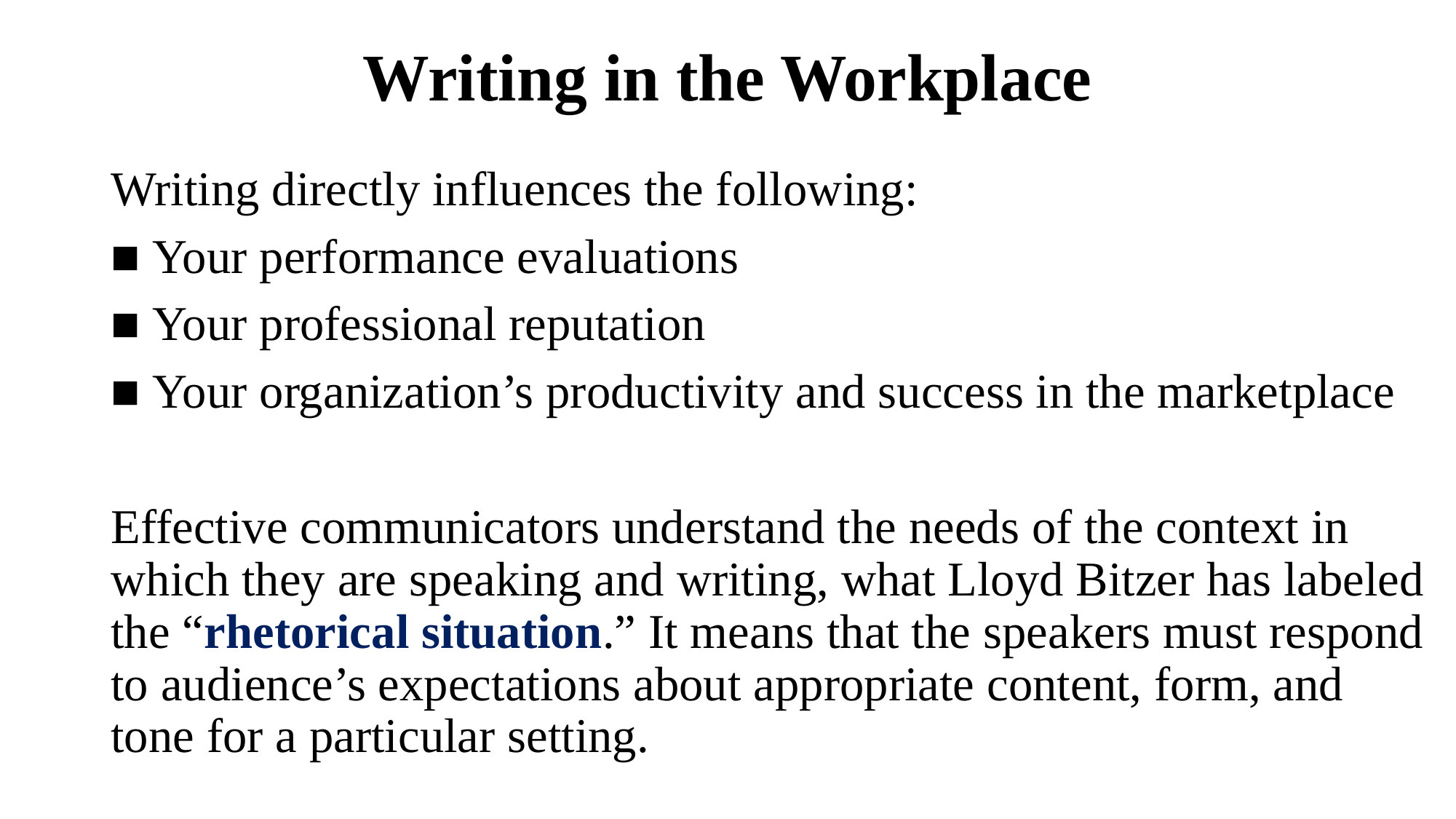

# Writing in the Workplace
Writing directly influences the following:
■ Your performance evaluations
■ Your professional reputation
■ Your organization’s productivity and success in the marketplace

Effective communicators understand the needs of the context in which they are speaking and writing, what Lloyd Bitzer has labeled the “rhetorical situation.” It means that the speakers must respond to audience’s expectations about appropriate content, form, and tone for a particular setting.